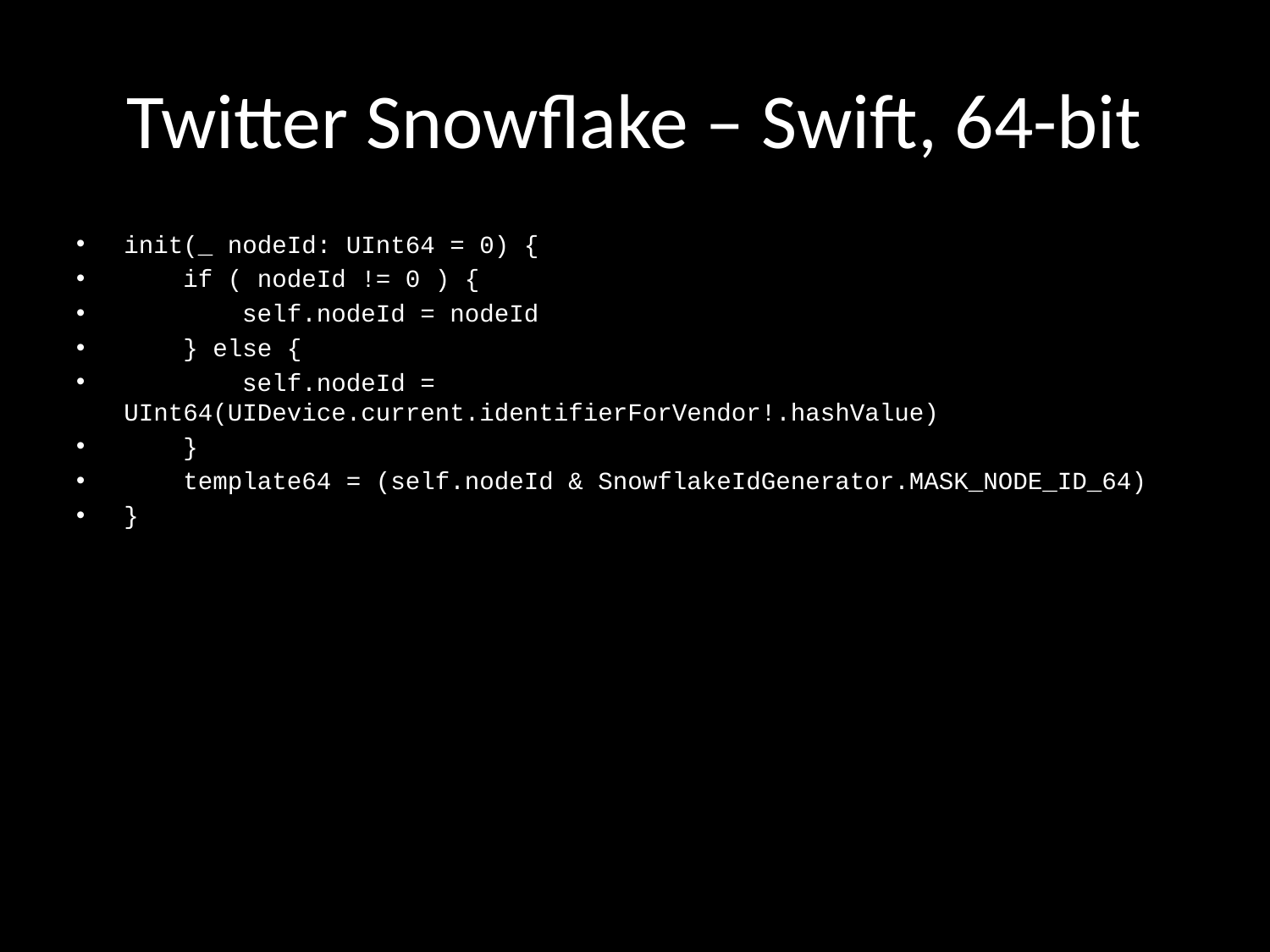

# Twitter Snowflake – Swift, 64-bit
init(_ nodeId: UInt64 = 0) {
    if ( nodeId != 0 ) {
        self.nodeId = nodeId
    } else {
        self.nodeId = UInt64(UIDevice.current.identifierForVendor!.hashValue)
    }
    template64 = (self.nodeId & SnowflakeIdGenerator.MASK_NODE_ID_64)
}